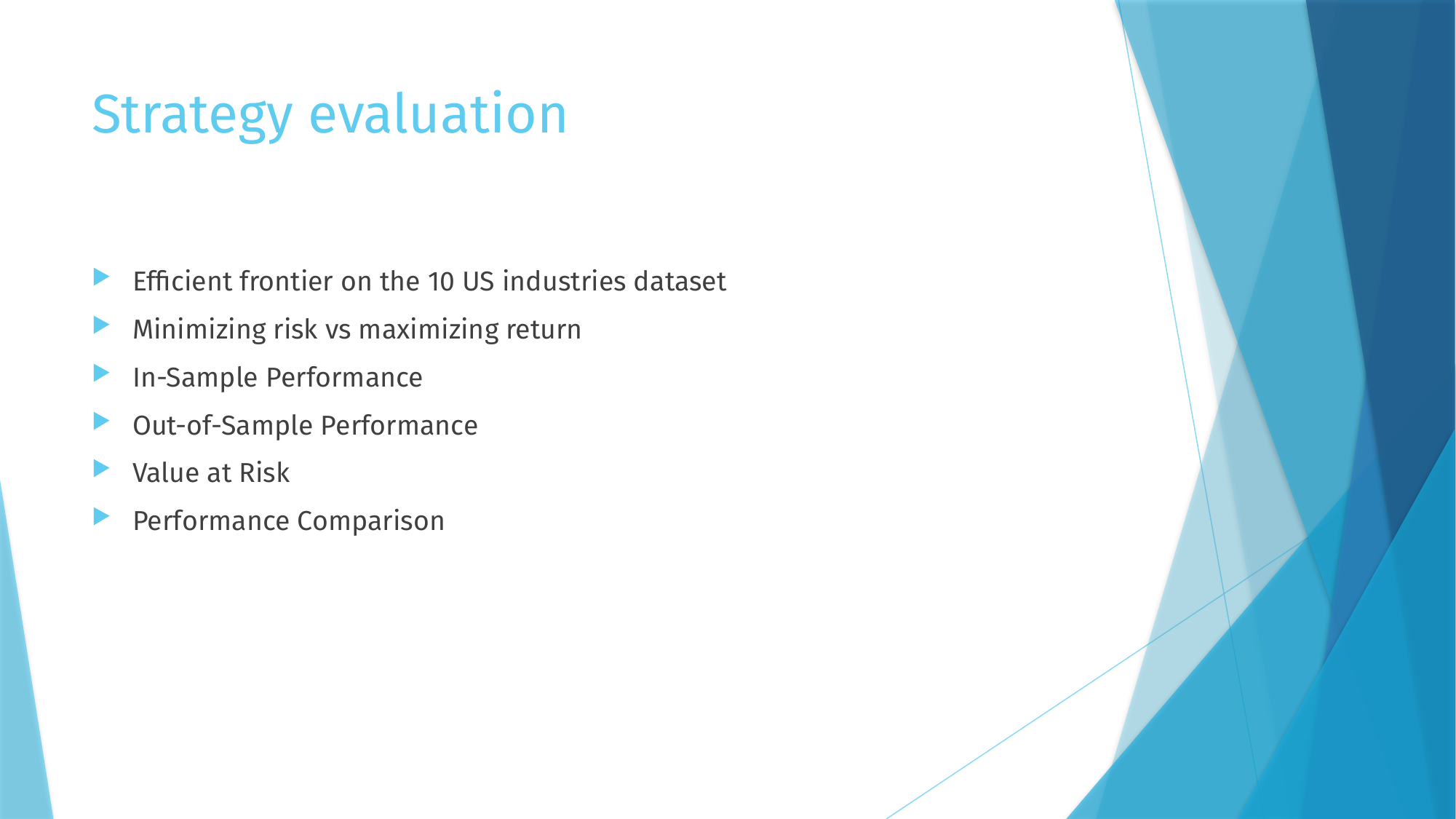

# Strategy evaluation
Efficient frontier on the 10 US industries dataset
Minimizing risk vs maximizing return
In-Sample Performance
Out-of-Sample Performance
Value at Risk
Performance Comparison